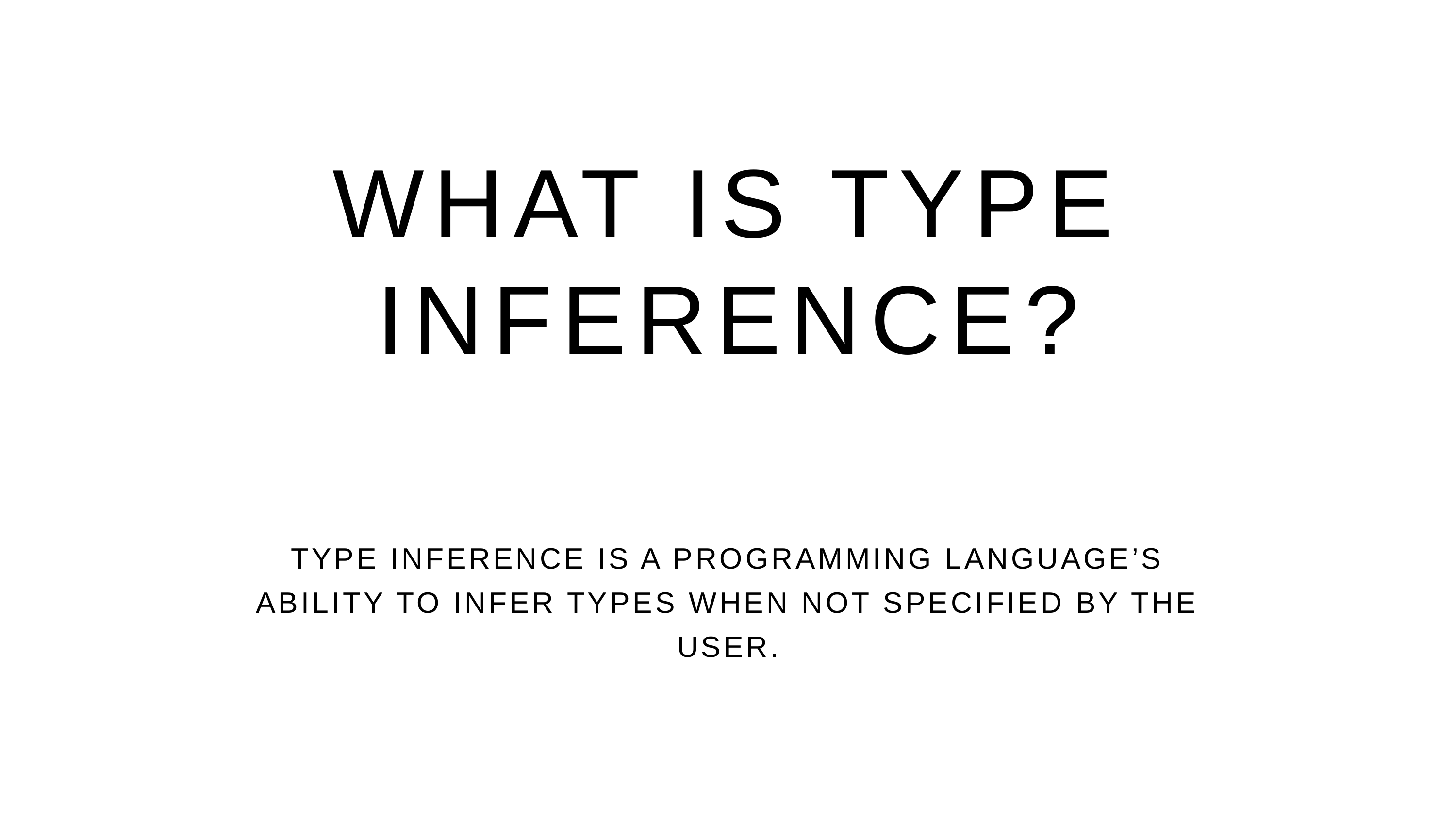

WHAT IS TYPE INFERENCE?
TYPE INFERENCE IS A PROGRAMMING LANGUAGE’S ABILITY TO INFER TYPES WHEN NOT SPECIFIED BY THE USER.